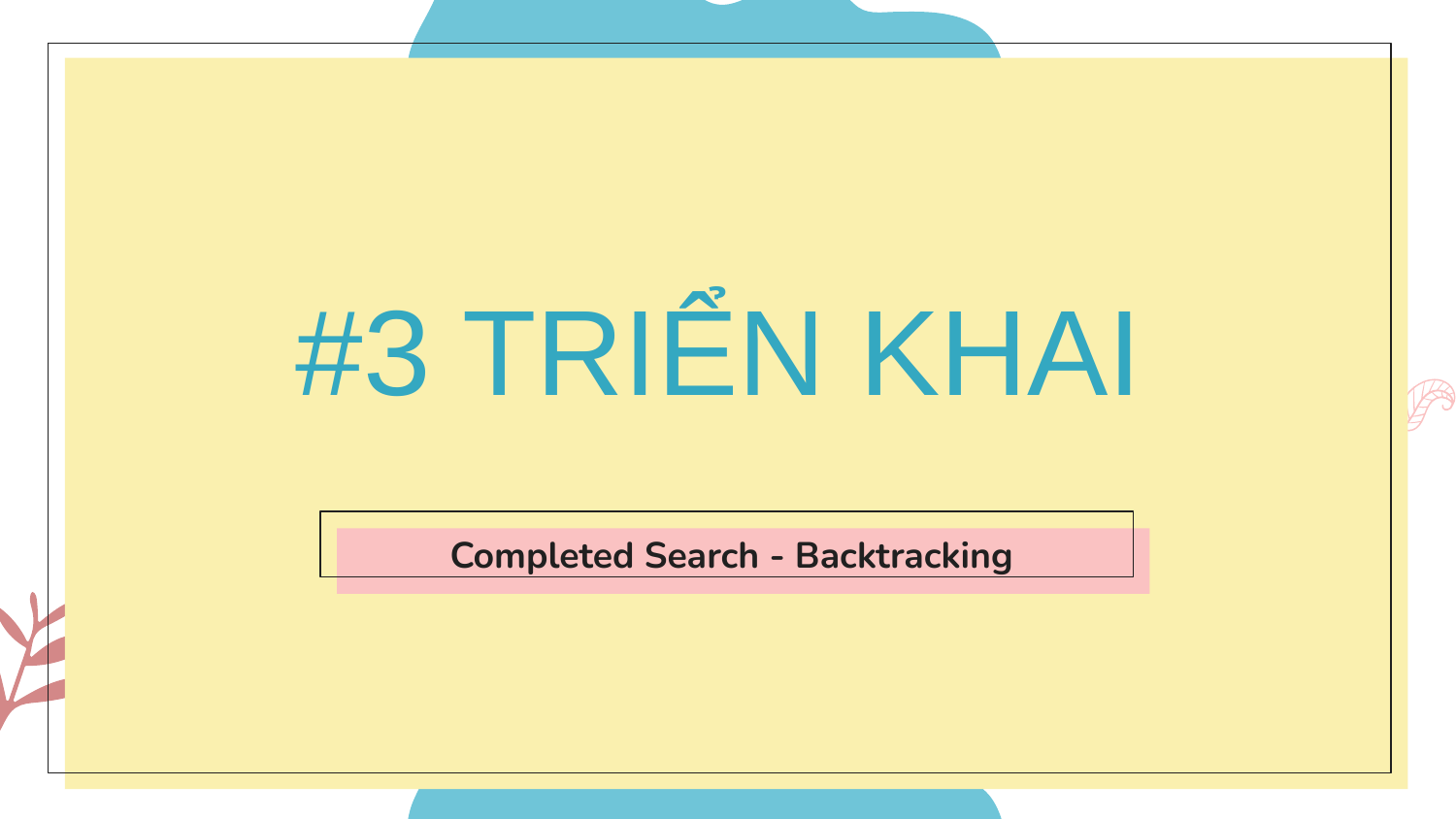

# #3 TRIỂN KHAI
Completed Search - Backtracking